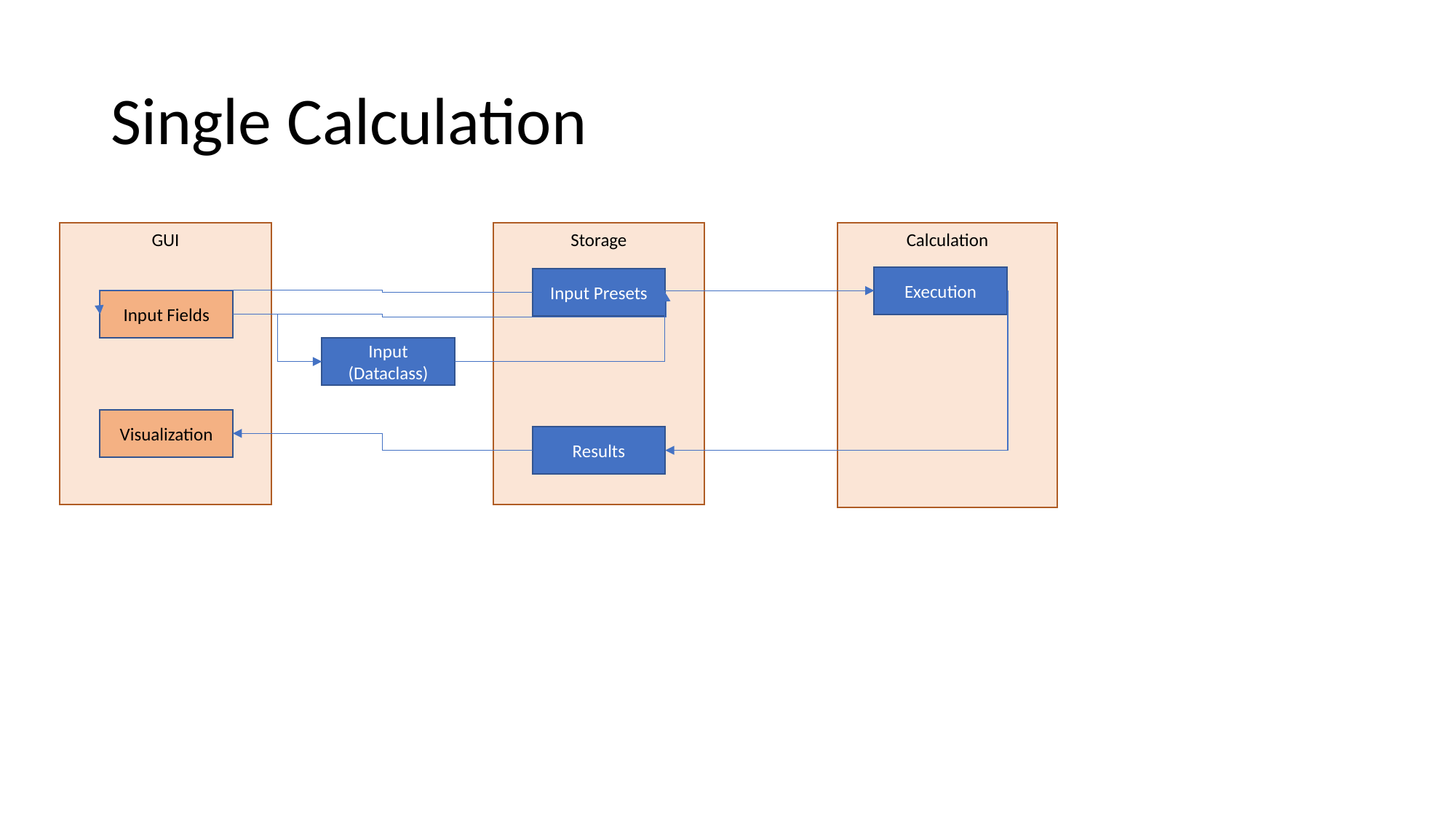

# Single Calculation
Storage
Calculation
GUI
Execution
Input Presets
Input Fields
Input
(Dataclass)
Visualization
Results